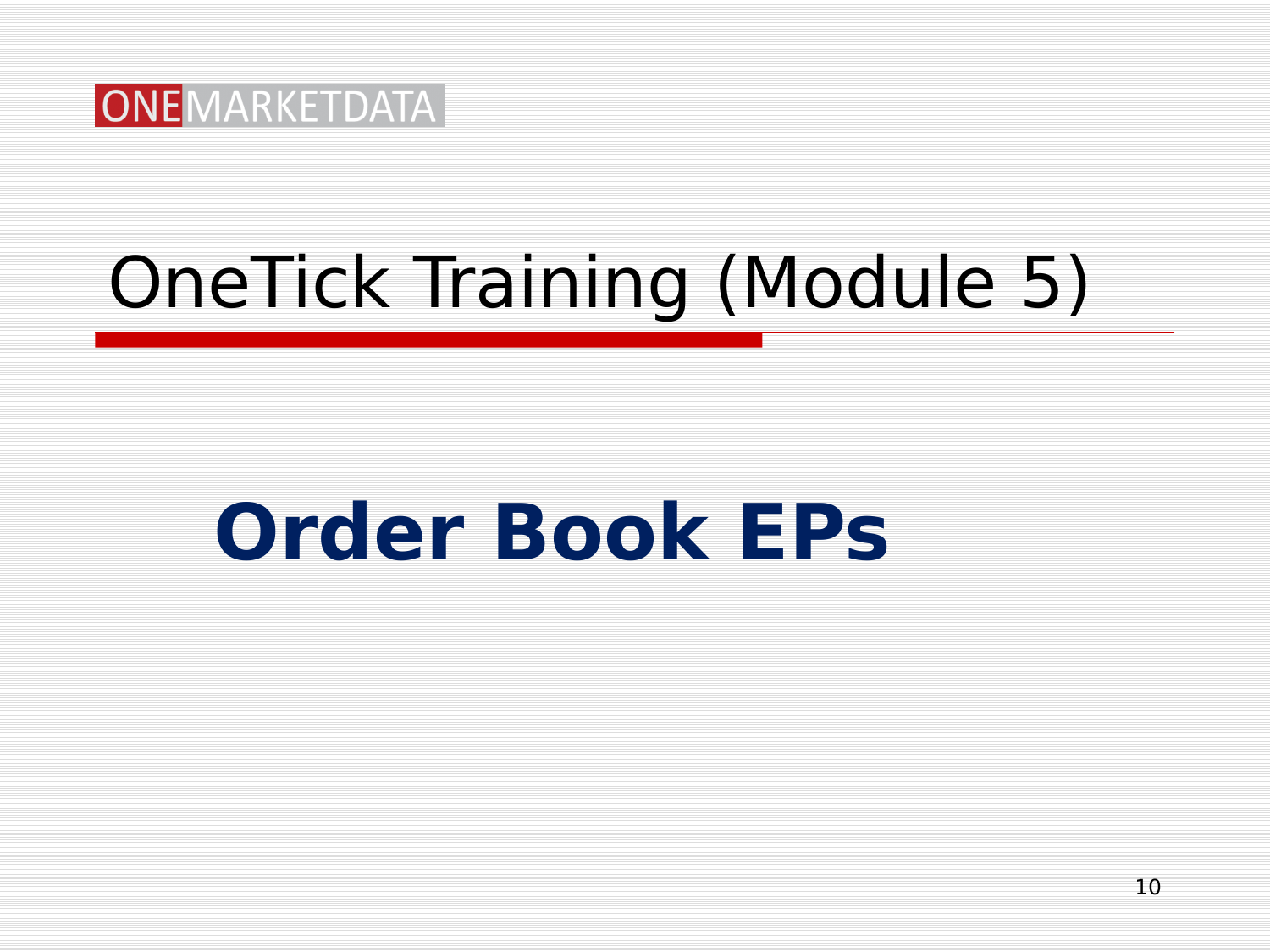

# OneTick Training (Module 5)
Order Book EPs
10